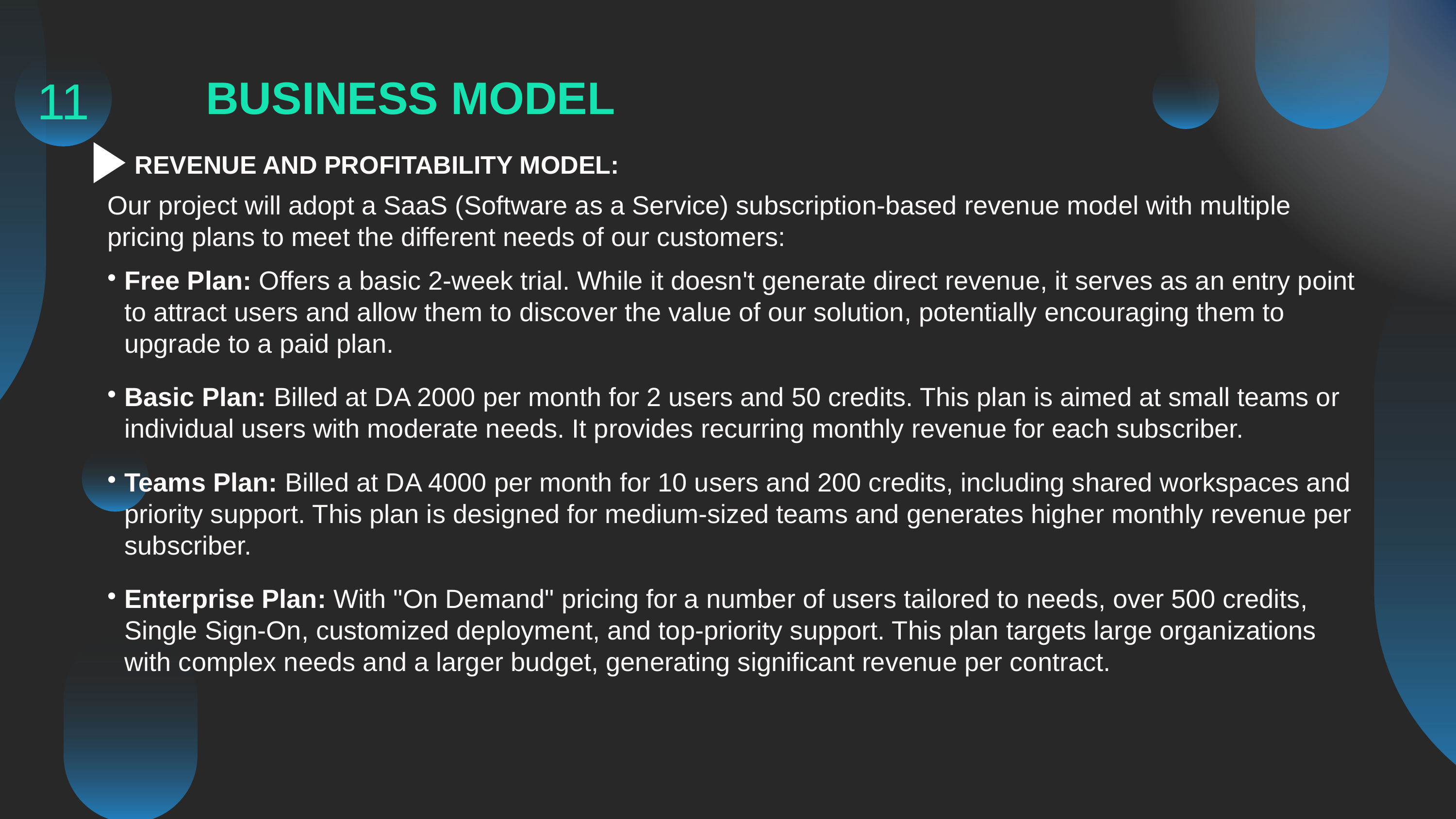

11

BUSINESS MODEL

REVENUE AND PROFITABILITY MODEL:

Our project will adopt a SaaS (Software as a Service) subscription-based revenue model with multiple pricing plans to meet the different needs of our customers:
Free Plan: Offers a basic 2-week trial. While it doesn't generate direct revenue, it serves as an entry point to attract users and allow them to discover the value of our solution, potentially encouraging them to upgrade to a paid plan.
Basic Plan: Billed at DA 2000 per month for 2 users and 50 credits. This plan is aimed at small teams or individual users with moderate needs. It provides recurring monthly revenue for each subscriber.
Teams Plan: Billed at DA 4000 per month for 10 users and 200 credits, including shared workspaces and priority support. This plan is designed for medium-sized teams and generates higher monthly revenue per subscriber.
Enterprise Plan: With "On Demand" pricing for a number of users tailored to needs, over 500 credits, Single Sign-On, customized deployment, and top-priority support. This plan targets large organizations with complex needs and a larger budget, generating significant revenue per contract.